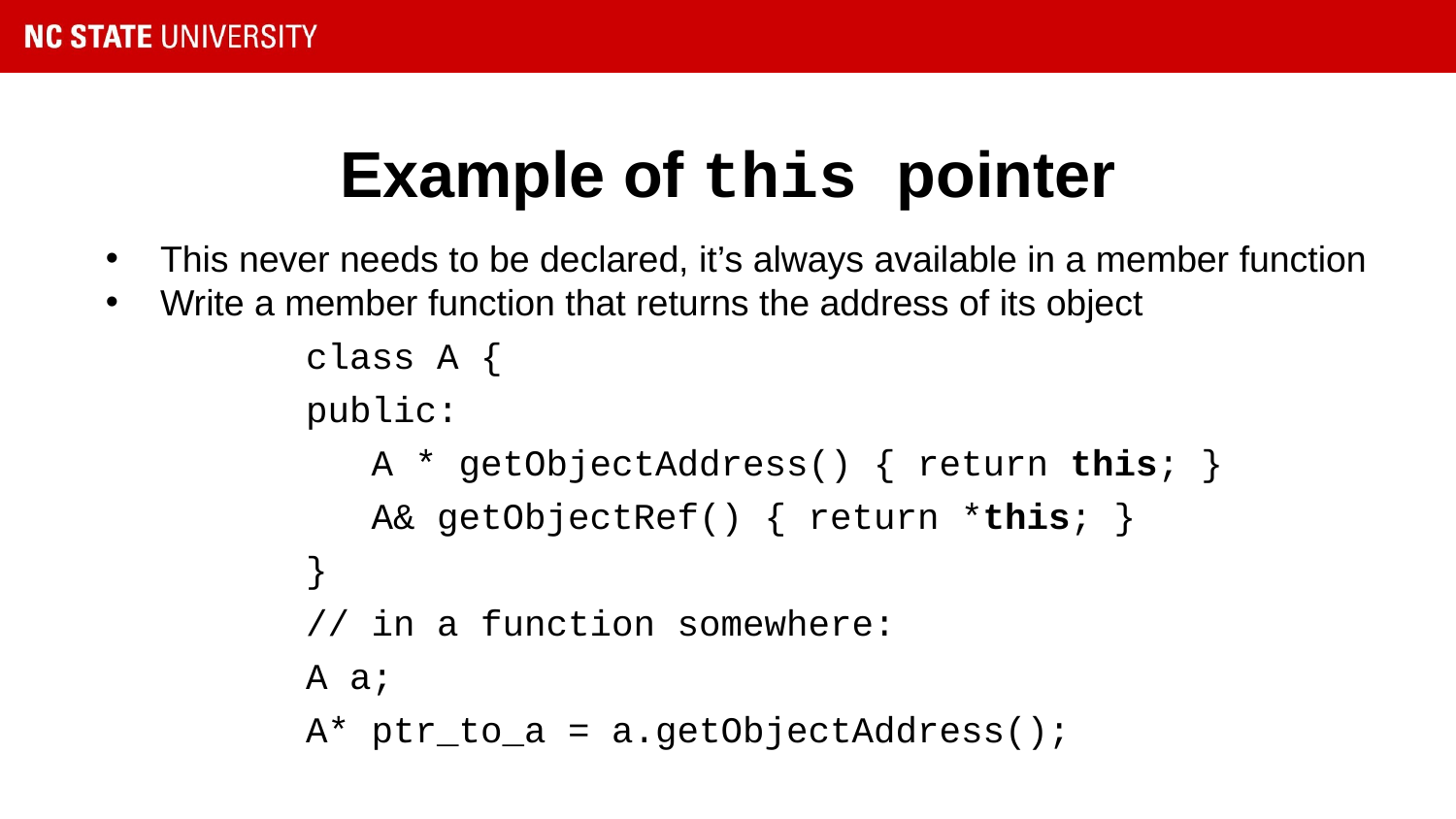

# Example of this pointer
This never needs to be declared, it’s always available in a member function
Write a member function that returns the address of its object
class A {
public:
   A * getObjectAddress() { return this; }
   A& getObjectRef() { return *this; }
}
// in a function somewhere:
A a;
A* ptr_to_a = a.getObjectAddress();